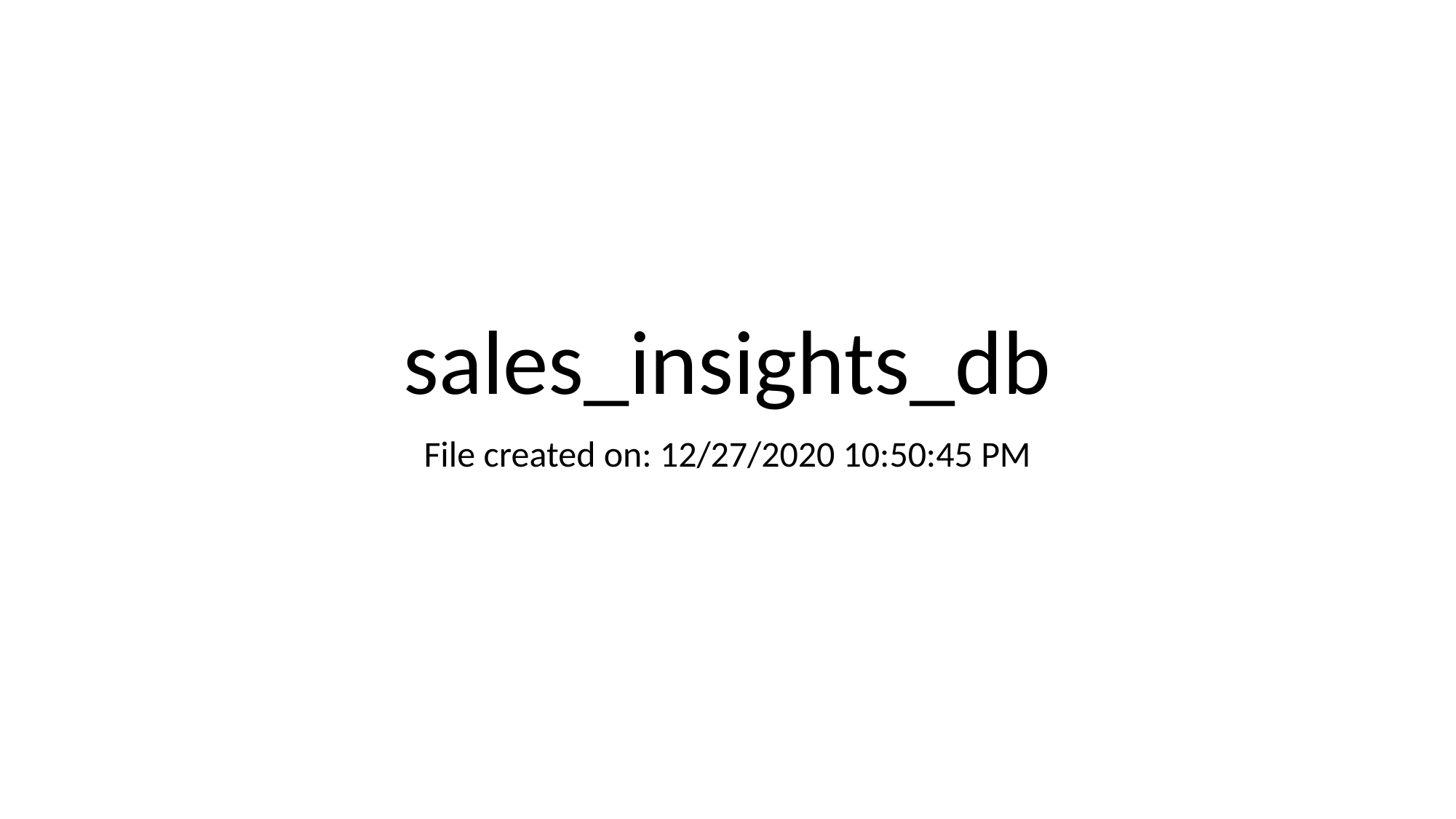

# sales_insights_db
File created on: 12/27/2020 10:50:45 PM